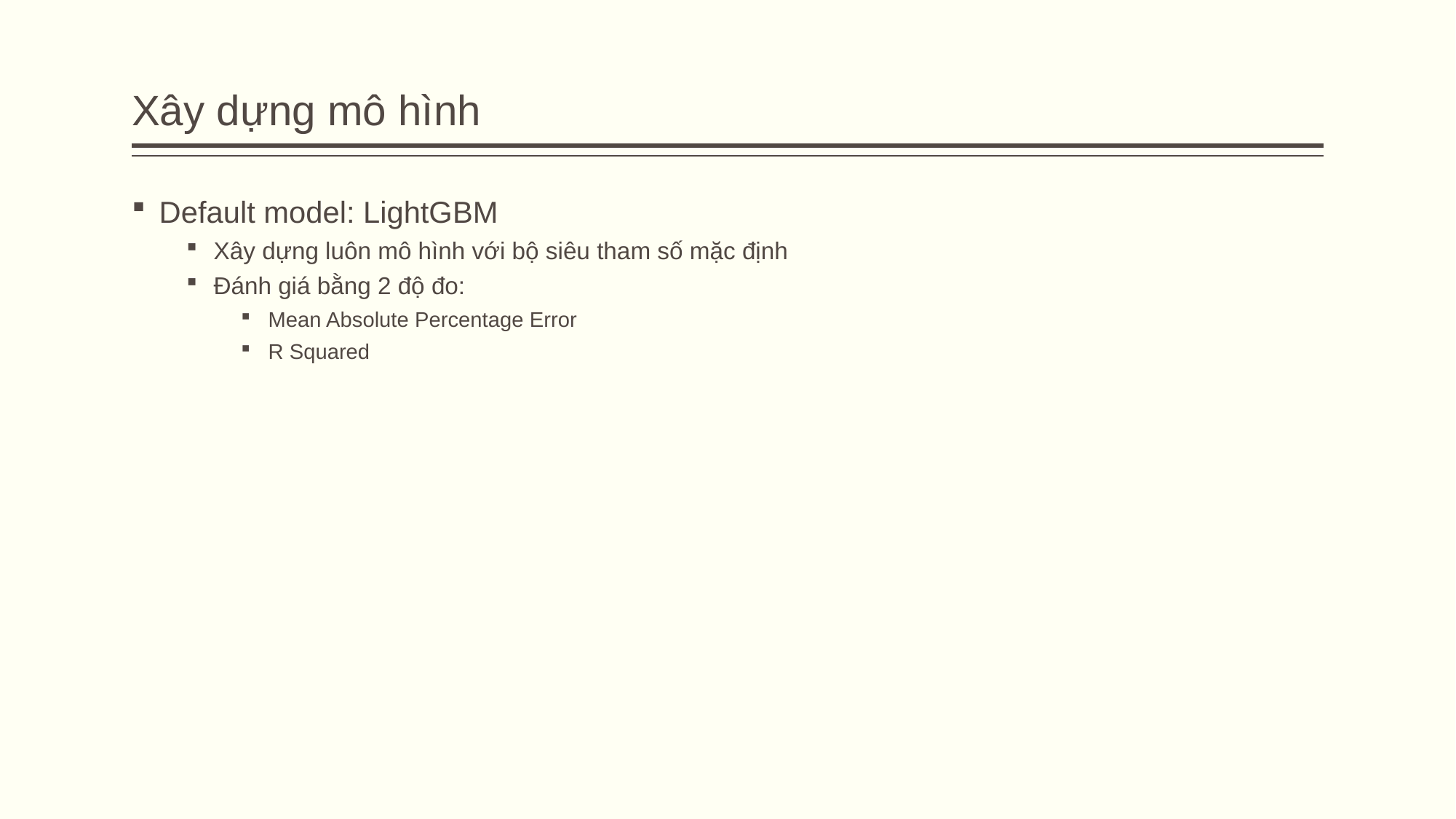

# Xây dựng mô hình
Default model: LightGBM
Xây dựng luôn mô hình với bộ siêu tham số mặc định
Đánh giá bằng 2 độ đo:
Mean Absolute Percentage Error
R Squared